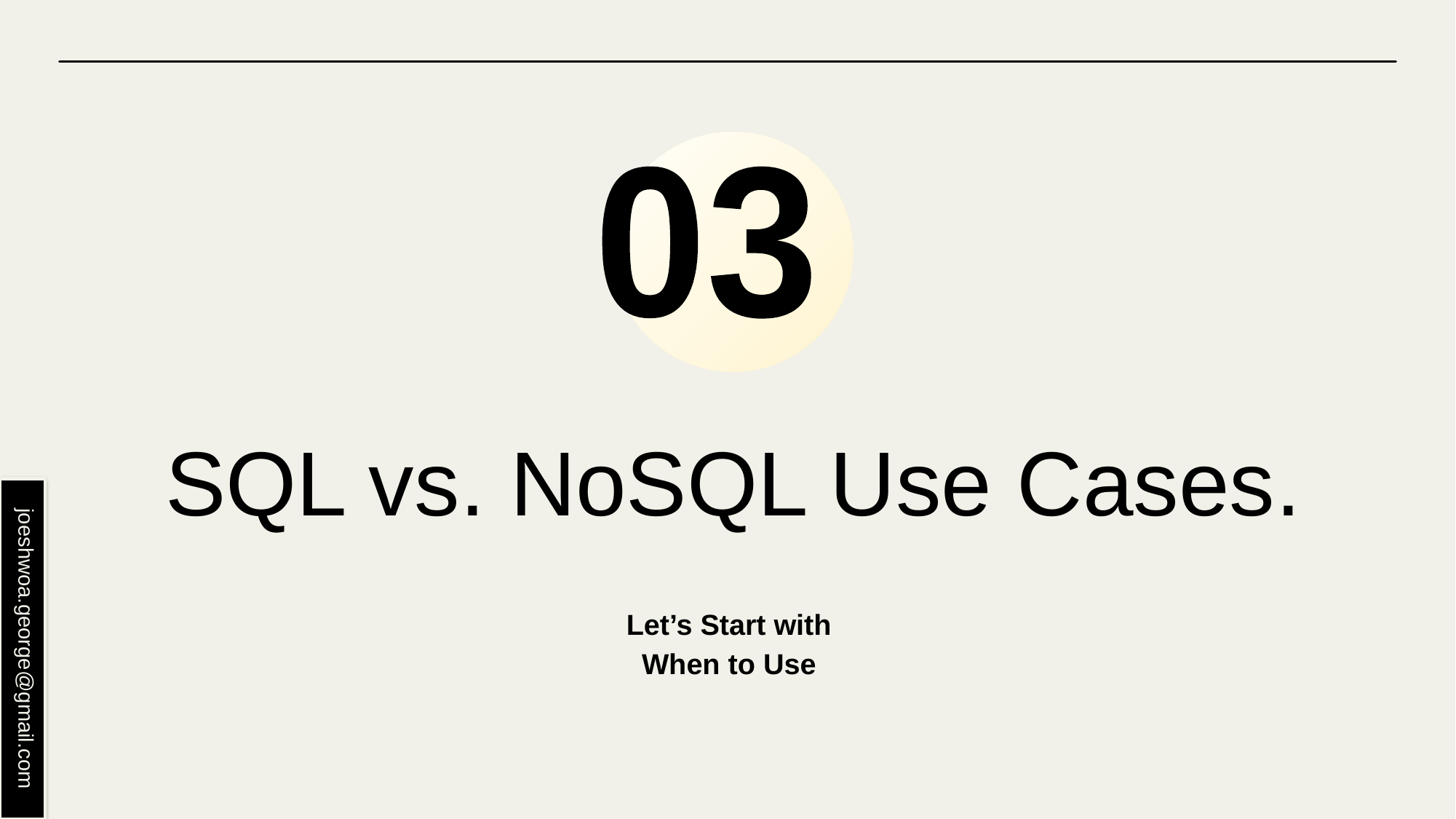

03
# SQL vs. NoSQL Use Cases.
Let’s Start with
When to Use
joeshwoa.george@gmail.com